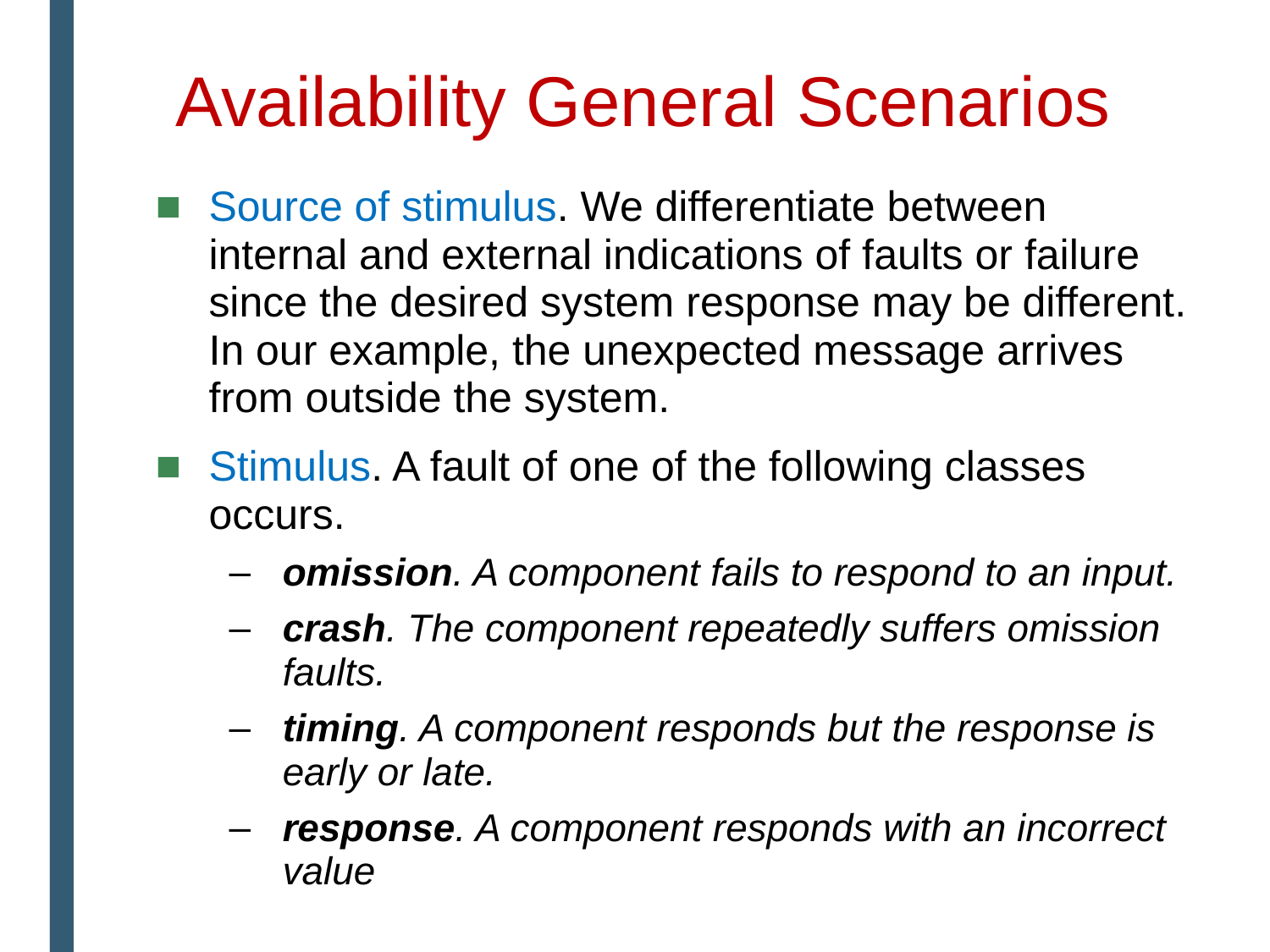

# Availability General Scenarios
Source of stimulus. We differentiate between internal and external indications of faults or failure since the desired system response may be different. In our example, the unexpected message arrives from outside the system.
Stimulus. A fault of one of the following classes occurs.
omission. A component fails to respond to an input.
crash. The component repeatedly suffers omission faults.
timing. A component responds but the response is early or late.
response. A component responds with an incorrect value